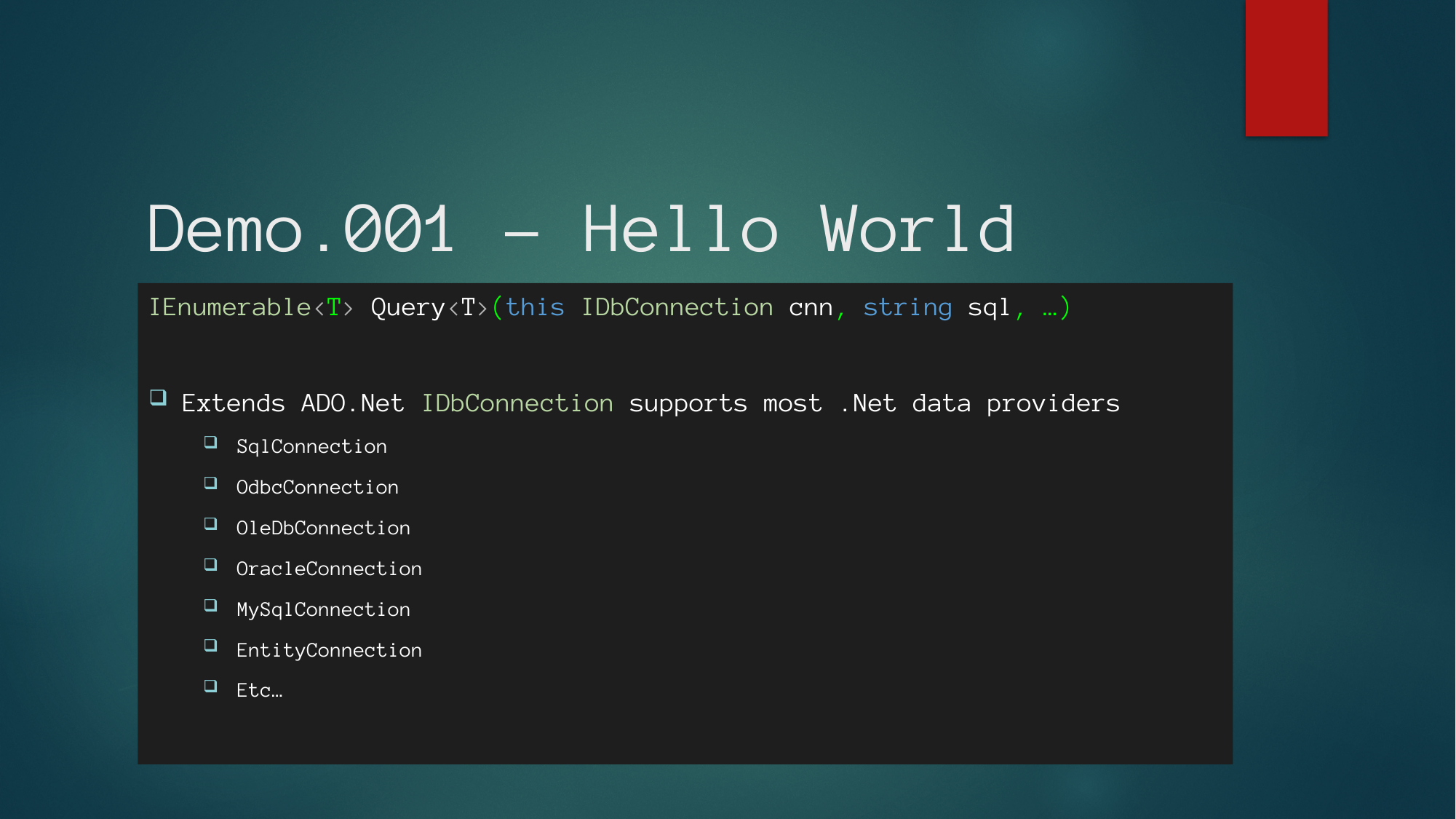

# Demo.001 – Hello World
IEnumerable<T> Query<T>(this IDbConnection cnn, string sql, …)

Extends ADO.Net IDbConnection supports most .Net data providers
SqlConnection
OdbcConnection
OleDbConnection
OracleConnection
MySqlConnection
EntityConnection
Etc…